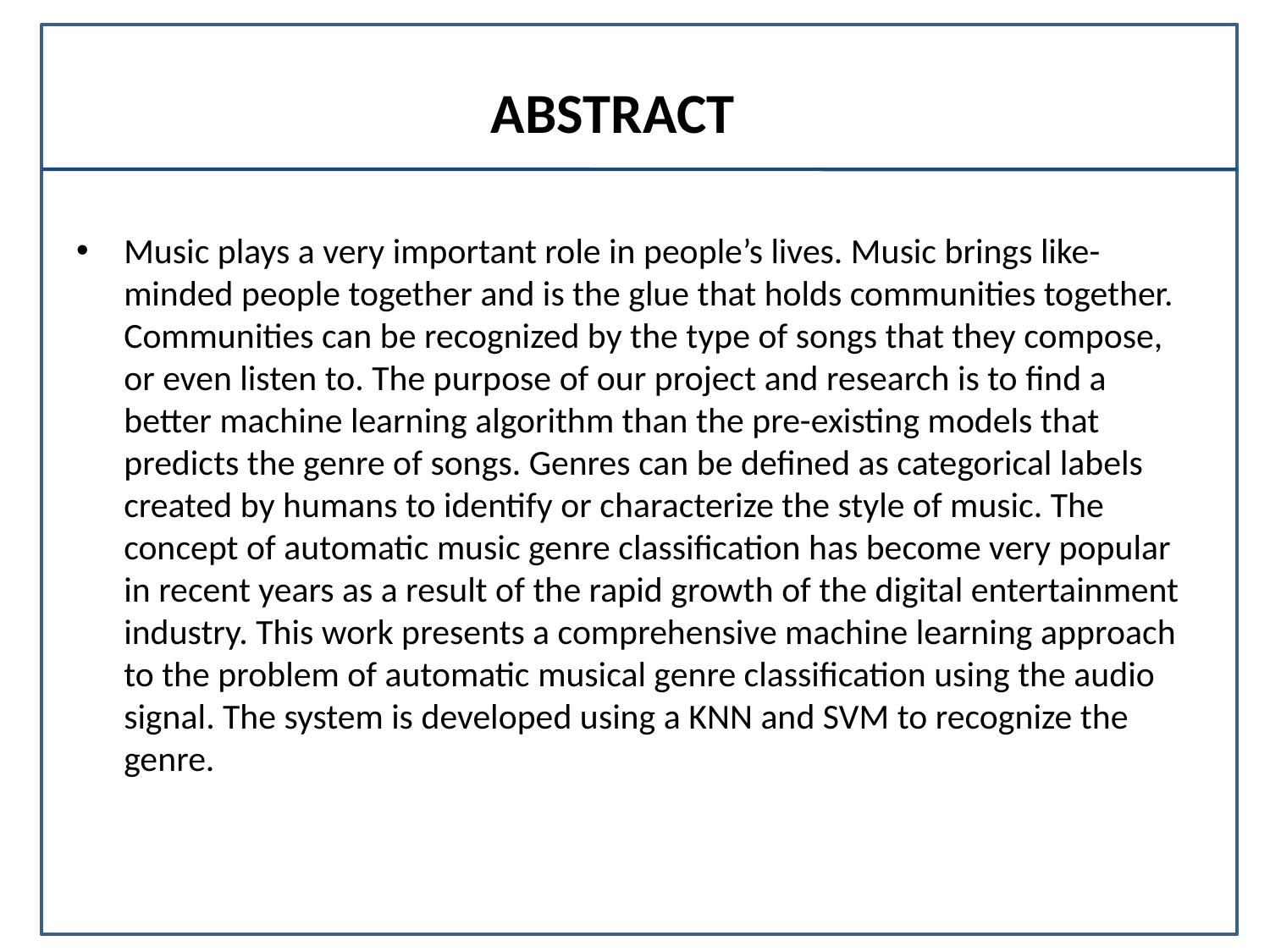

# ABSTRACT
Music plays a very important role in people’s lives. Music brings like-minded people together and is the glue that holds communities together. Communities can be recognized by the type of songs that they compose, or even listen to. The purpose of our project and research is to find a better machine learning algorithm than the pre-existing models that predicts the genre of songs. Genres can be defined as categorical labels created by humans to identify or characterize the style of music. The concept of automatic music genre classification has become very popular in recent years as a result of the rapid growth of the digital entertainment industry. This work presents a comprehensive machine learning approach to the problem of automatic musical genre classification using the audio signal. The system is developed using a KNN and SVM to recognize the genre.